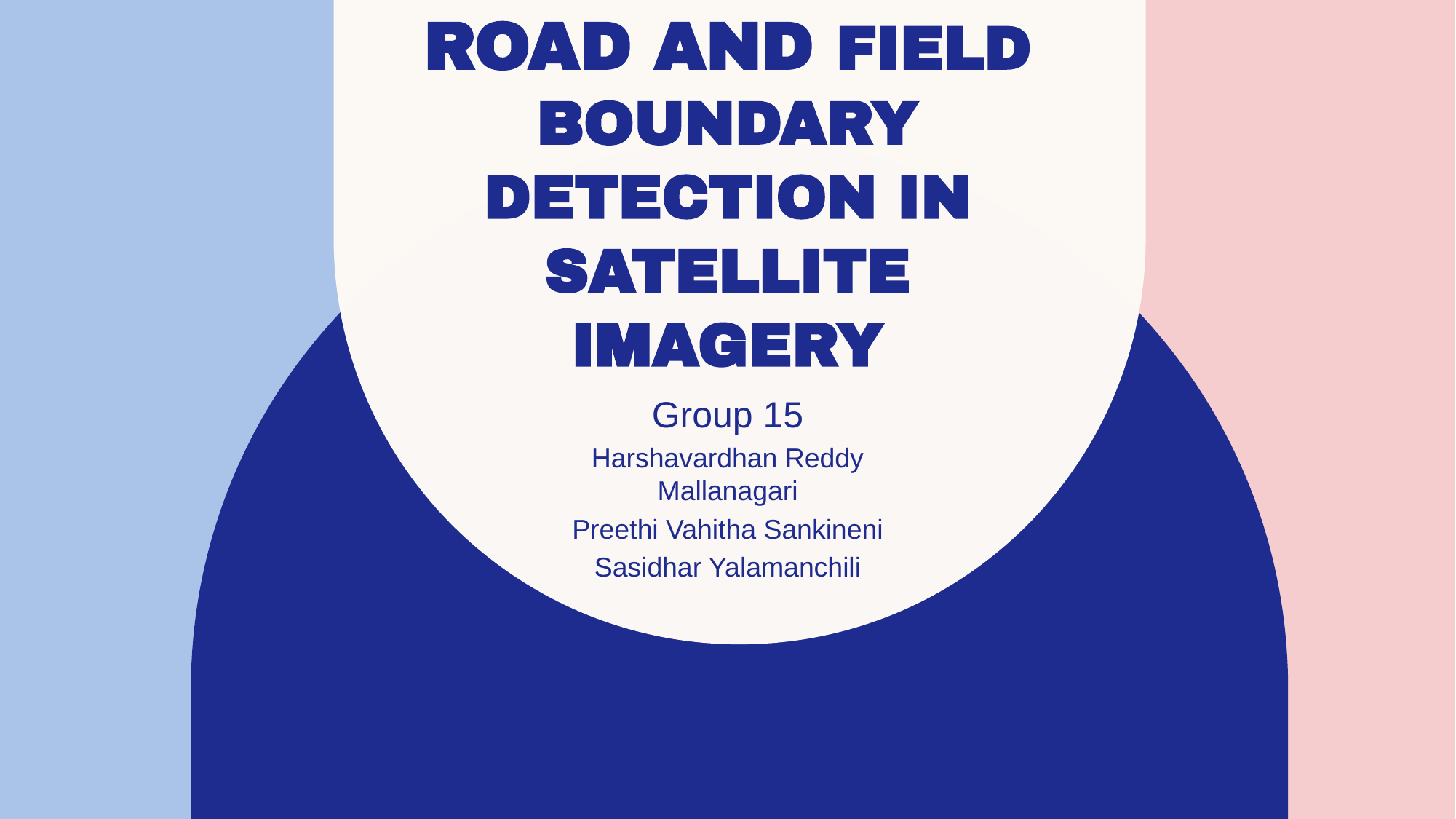

# Road and field boundary detection in satellite imagery
Group 15
Harshavardhan Reddy Mallanagari
Preethi Vahitha Sankineni
Sasidhar Yalamanchili